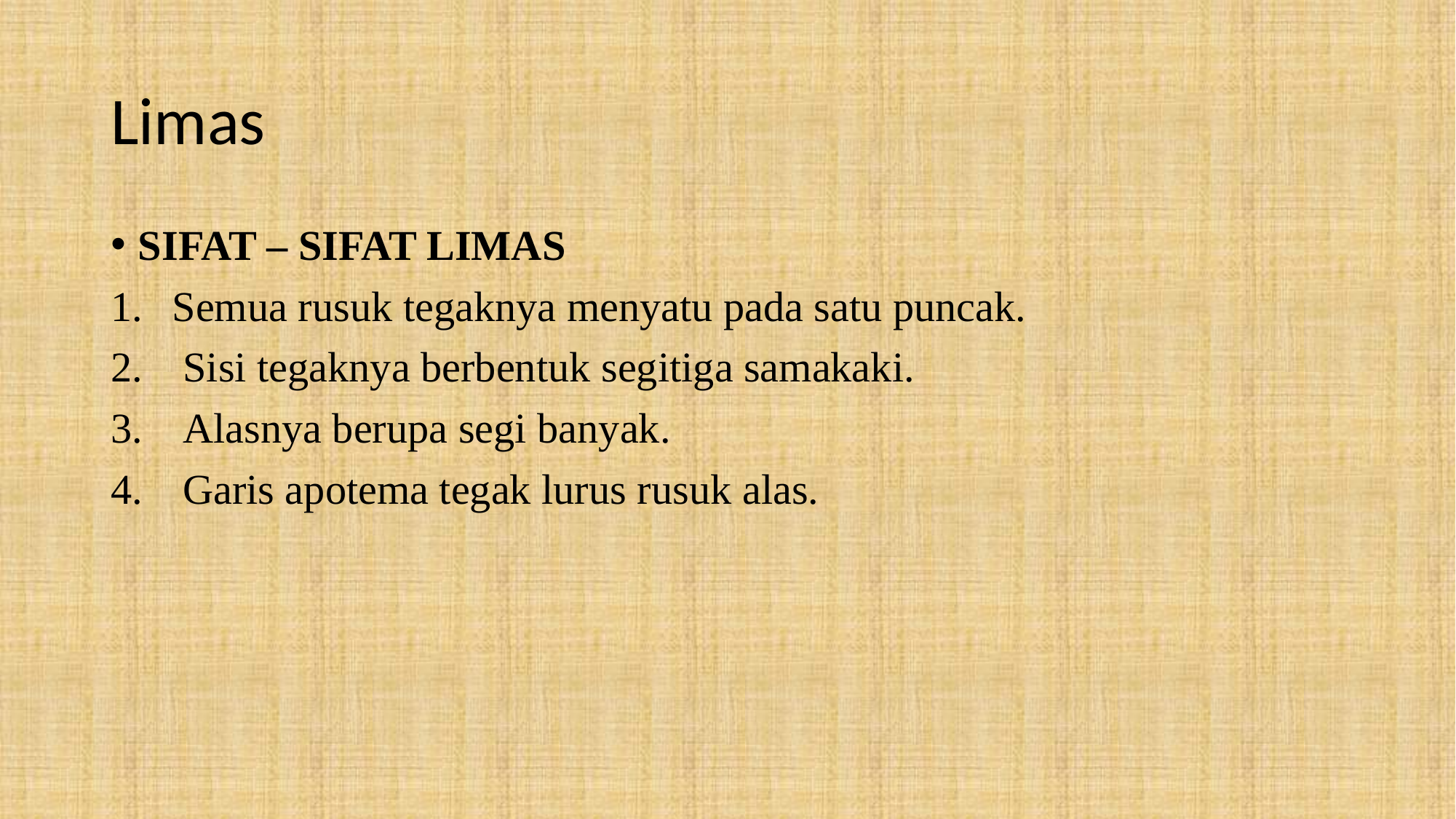

# Limas
SIFAT – SIFAT LIMAS
Semua rusuk tegaknya menyatu pada satu puncak.
 Sisi tegaknya berbentuk segitiga samakaki.
 Alasnya berupa segi banyak.
 Garis apotema tegak lurus rusuk alas.